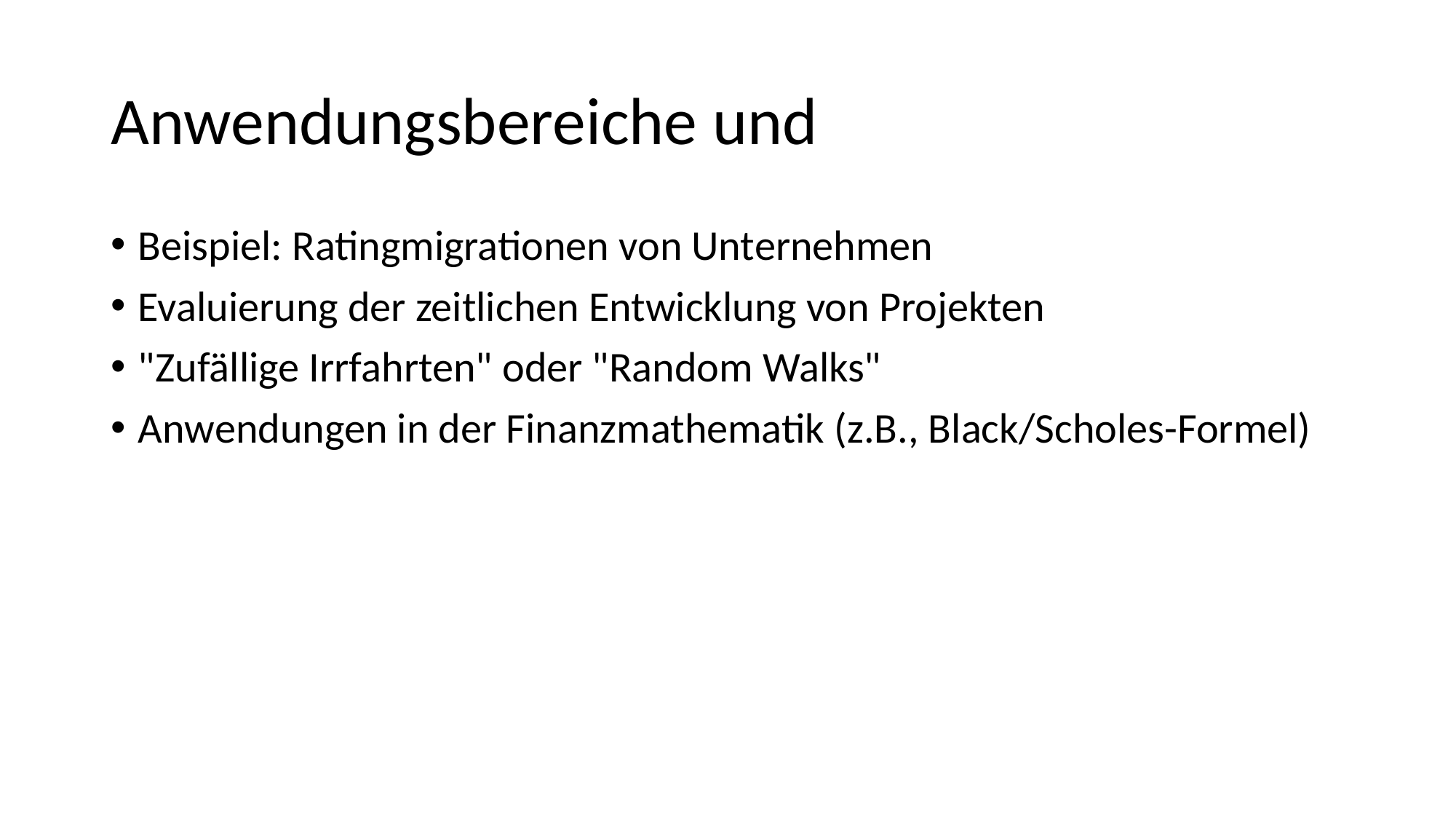

# Anwendungsbereiche und
Beispiel: Ratingmigrationen von Unternehmen
Evaluierung der zeitlichen Entwicklung von Projekten
"Zufällige Irrfahrten" oder "Random Walks"
Anwendungen in der Finanzmathematik (z.B., Black/Scholes-Formel)